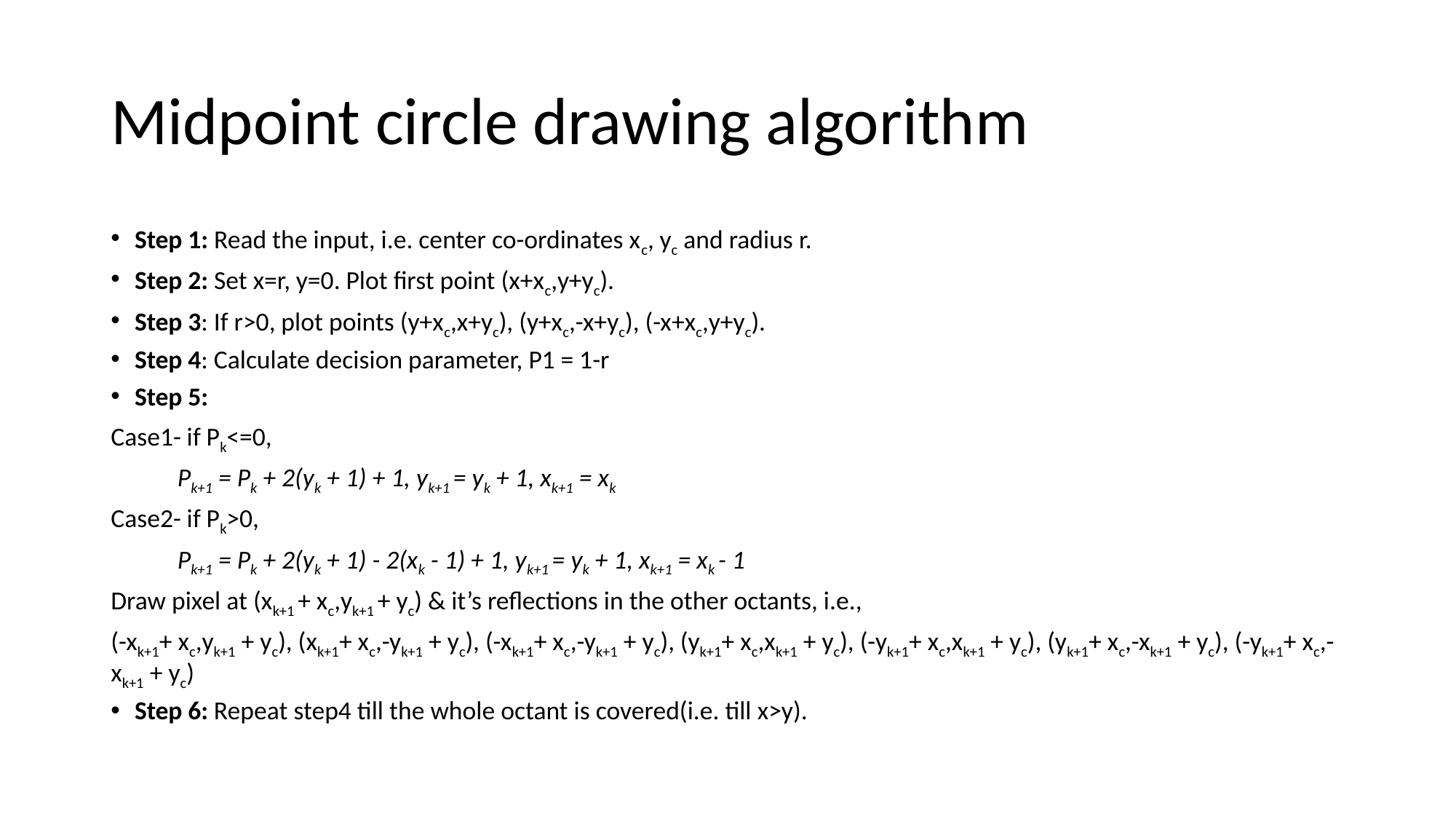

# Midpoint circle drawing algorithm
Step 1: Read the input, i.e. center co-ordinates xc, yc and radius r.
Step 2: Set x=r, y=0. Plot first point (x+xc,y+yc).
Step 3: If r>0, plot points (y+xc,x+yc), (y+xc,-x+yc), (-x+xc,y+yc).
Step 4: Calculate decision parameter, P1 = 1-r
Step 5:
Case1- if Pk<=0,
	Pk+1 = Pk + 2(yk + 1) + 1, yk+1 = yk + 1, xk+1 = xk
Case2- if Pk>0,
	Pk+1 = Pk + 2(yk + 1) - 2(xk - 1) + 1, yk+1 = yk + 1, xk+1 = xk - 1
Draw pixel at (xk+1 + xc,yk+1 + yc) & it’s reflections in the other octants, i.e.,
(-xk+1+ xc,yk+1 + yc), (xk+1+ xc,-yk+1 + yc), (-xk+1+ xc,-yk+1 + yc), (yk+1+ xc,xk+1 + yc), (-yk+1+ xc,xk+1 + yc), (yk+1+ xc,-xk+1 + yc), (-yk+1+ xc,-xk+1 + yc)
Step 6: Repeat step4 till the whole octant is covered(i.e. till x>y).